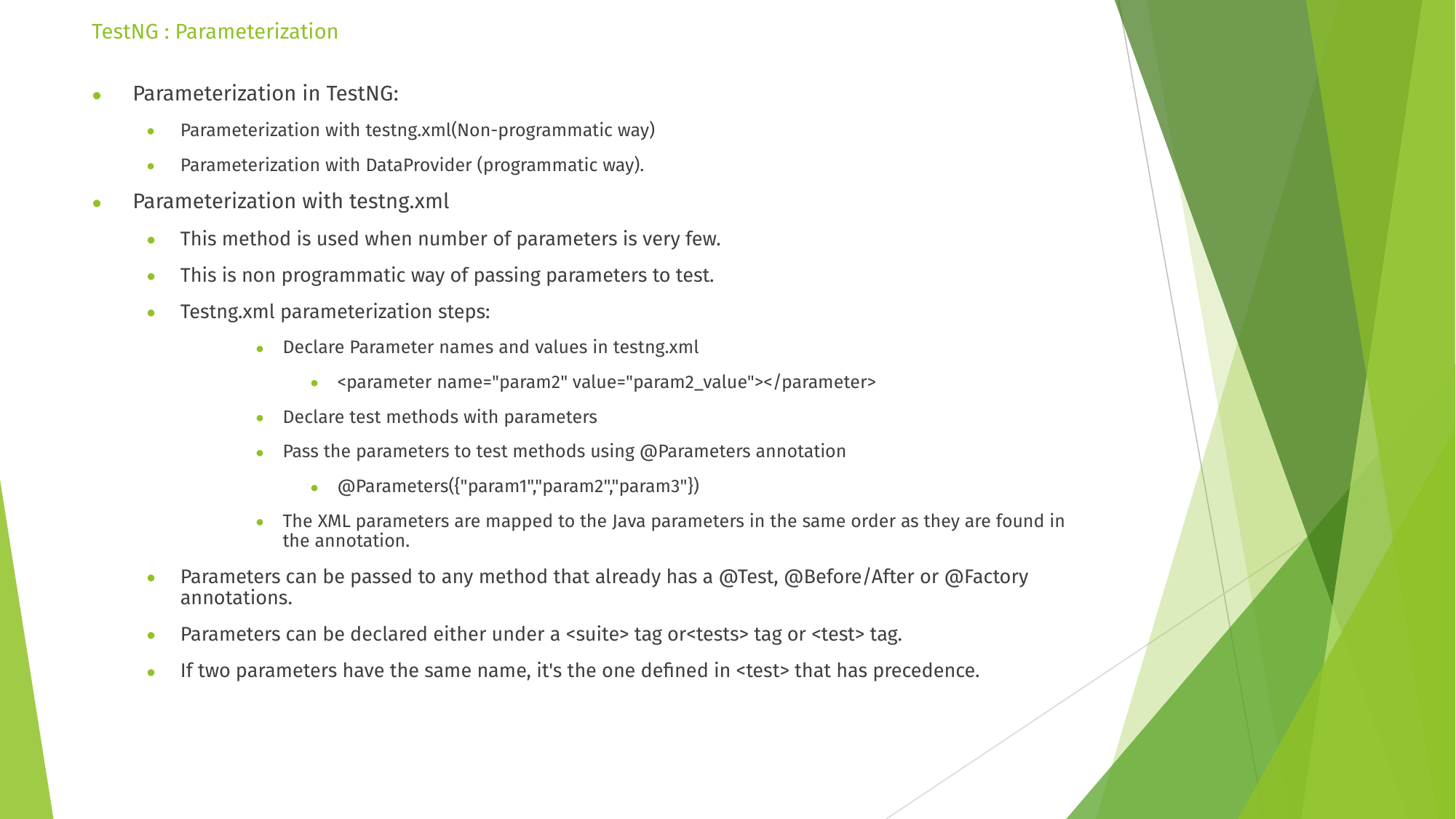

# TestNG : Parameterization
Parameterization in TestNG:
Parameterization with testng.xml(Non-programmatic way)
Parameterization with DataProvider (programmatic way).
Parameterization with testng.xml
This method is used when number of parameters is very few.
This is non programmatic way of passing parameters to test.
Testng.xml parameterization steps:
Declare Parameter names and values in testng.xml
<parameter name="param2" value="param2_value"></parameter>
Declare test methods with parameters
Pass the parameters to test methods using @Parameters annotation
@Parameters({"param1","param2","param3"})
The XML parameters are mapped to the Java parameters in the same order as they are found in the annotation.
Parameters can be passed to any method that already has a @Test, @Before/After or @Factory annotations.
Parameters can be declared either under a <suite> tag or<tests> tag or <test> tag.
If two parameters have the same name, it's the one defined in <test> that has precedence.